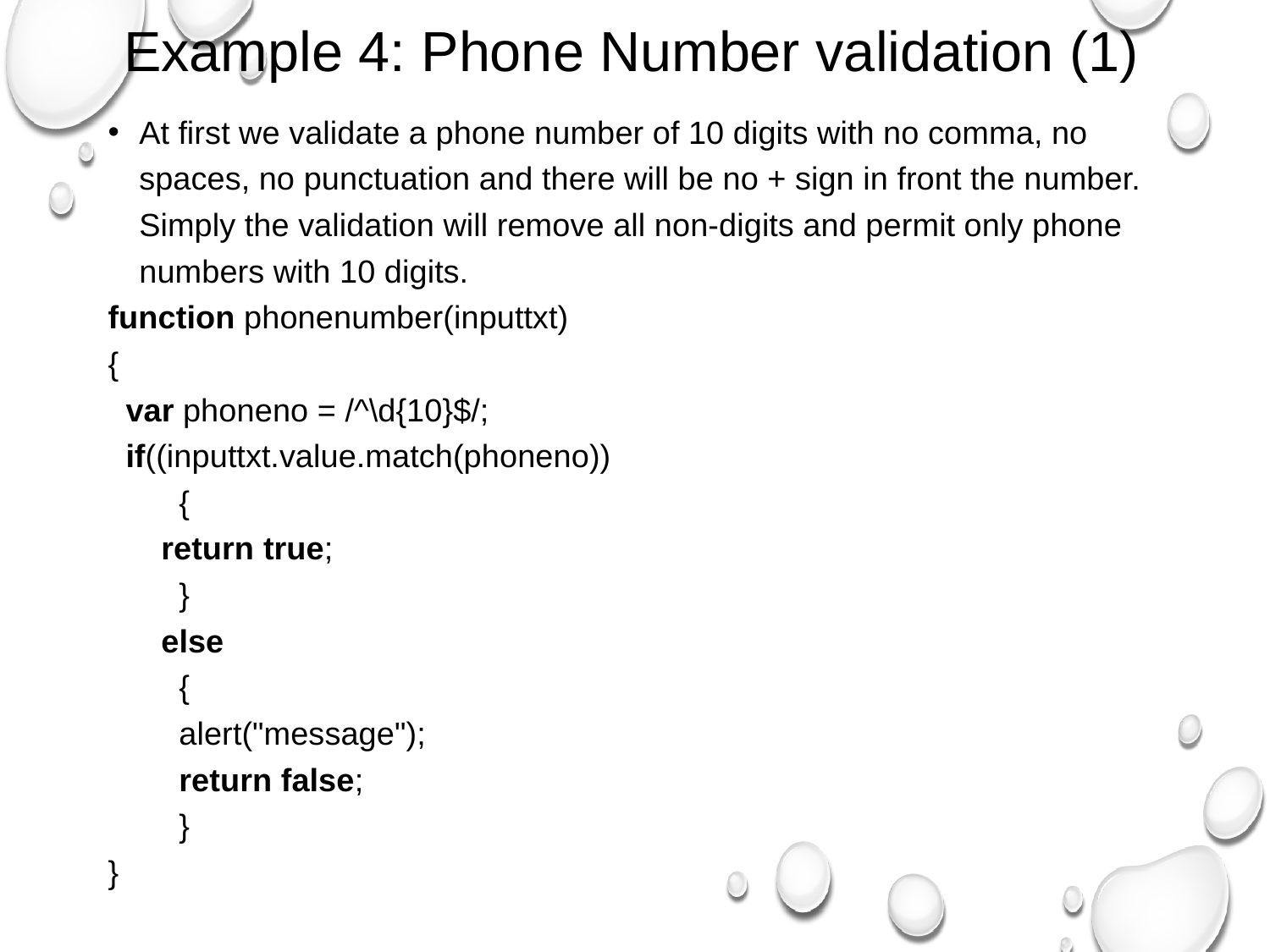

# Example 4: Phone Number validation (1)
At first we validate a phone number of 10 digits with no comma, no spaces, no punctuation and there will be no + sign in front the number. Simply the validation will remove all non-digits and permit only phone numbers with 10 digits.
function phonenumber(inputtxt)
{
  var phoneno = /^\d{10}$/;
  if((inputtxt.value.match(phoneno))
        {
      return true;
        }
      else
        {
        alert("message");
        return false;
        }
}